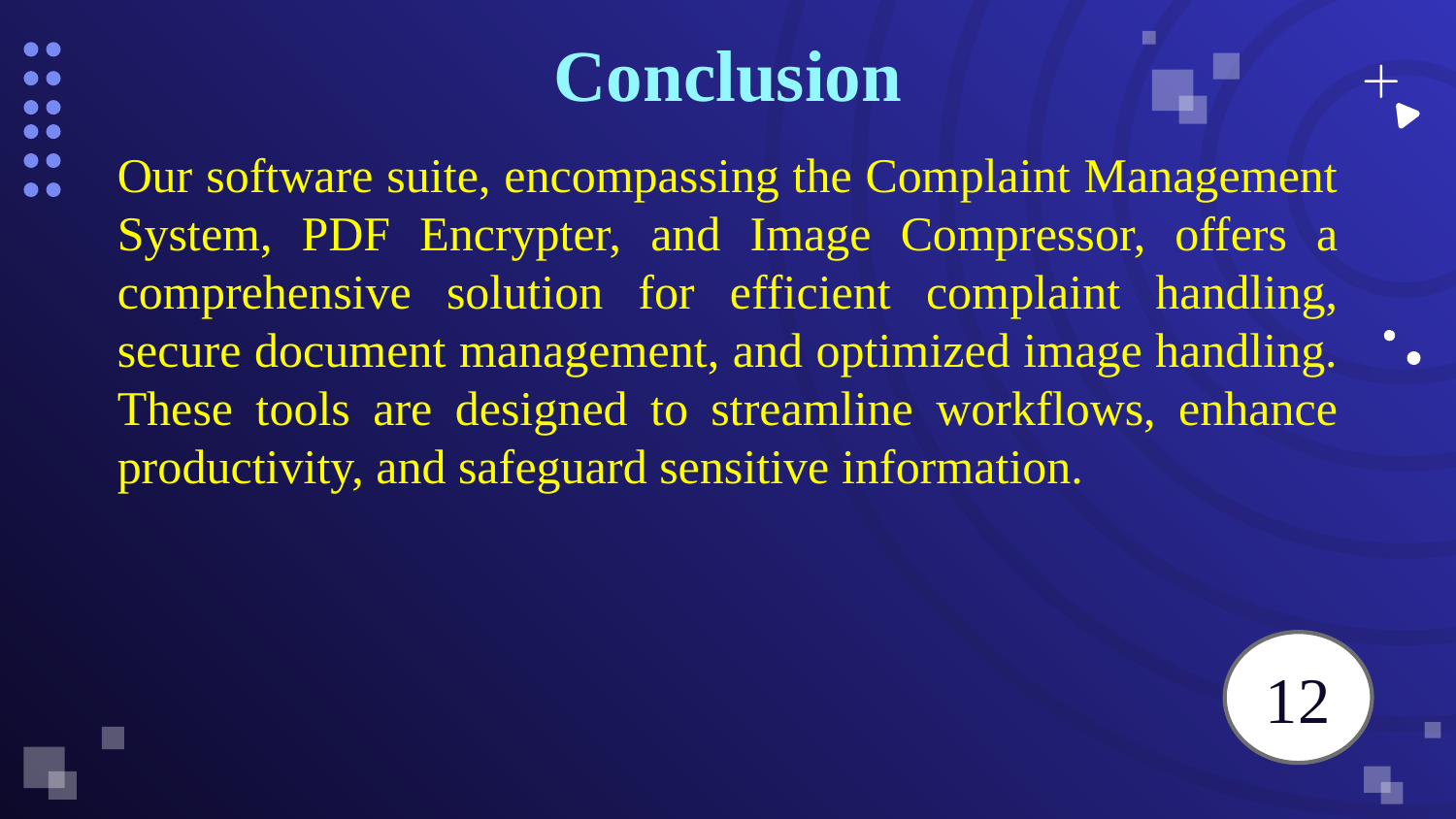

# Conclusion
Our software suite, encompassing the Complaint Management System, PDF Encrypter, and Image Compressor, offers a comprehensive solution for efficient complaint handling, secure document management, and optimized image handling. These tools are designed to streamline workflows, enhance productivity, and safeguard sensitive information.
12